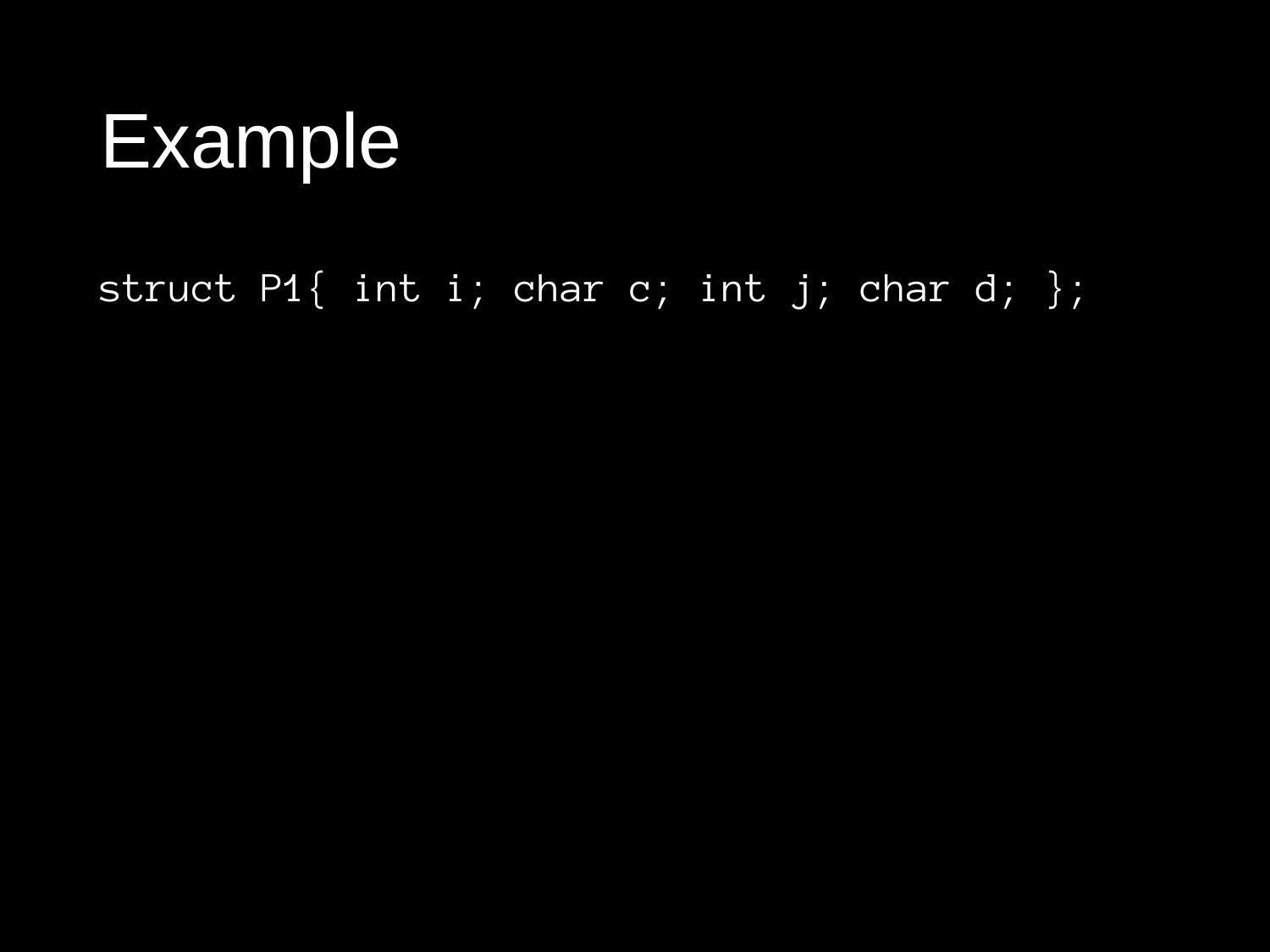

# Example
struct P1{ int i; char c; int j; char d; };